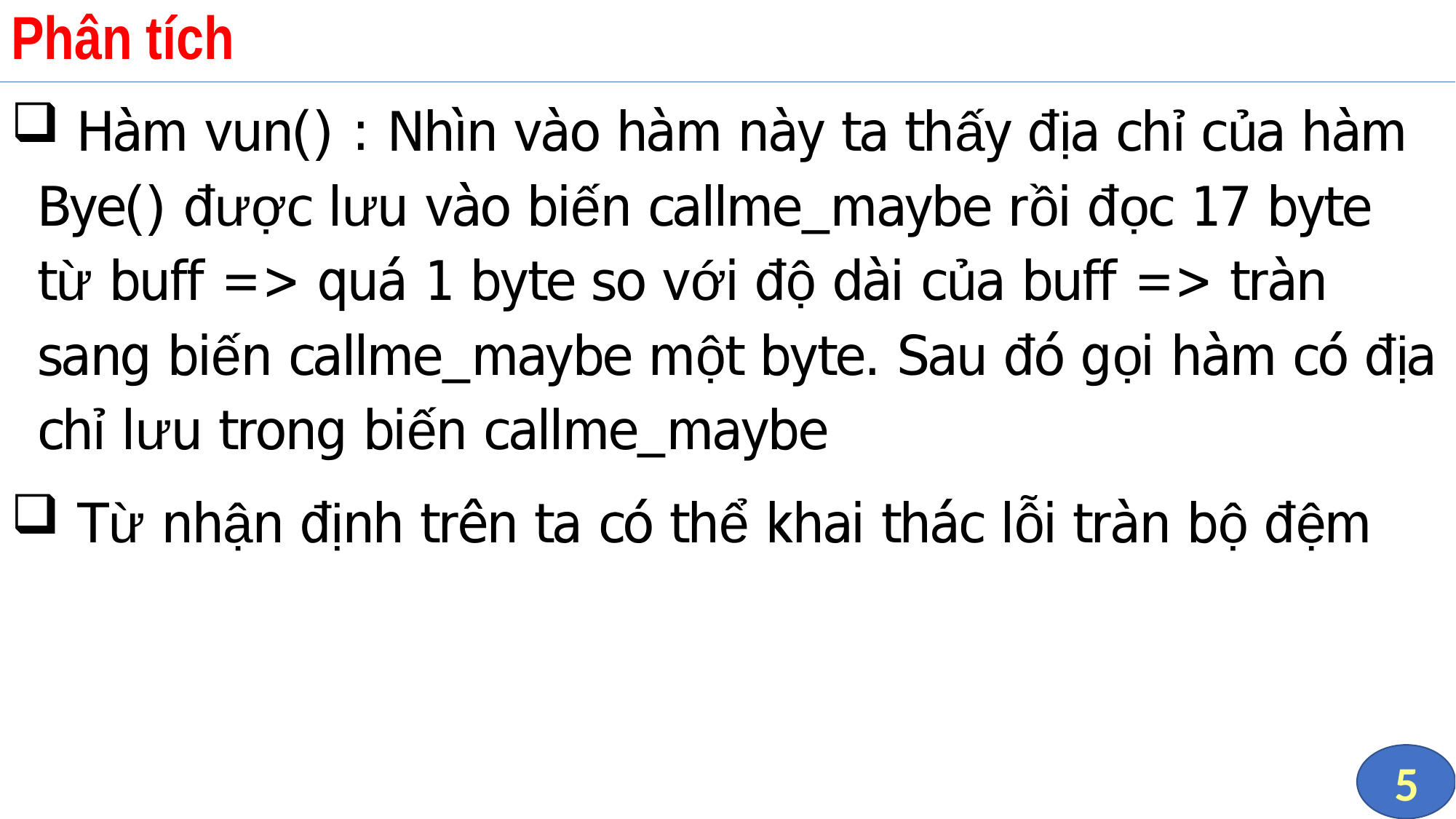

# Phân tích
 Hàm vun() : Nhìn vào hàm này ta thấy địa chỉ của hàm Bye() được lưu vào biến callme_maybe rồi đọc 17 byte từ buff => quá 1 byte so với độ dài của buff => tràn sang biến callme_maybe một byte. Sau đó gọi hàm có địa chỉ lưu trong biến callme_maybe
 Từ nhận định trên ta có thể khai thác lỗi tràn bộ đệm

5